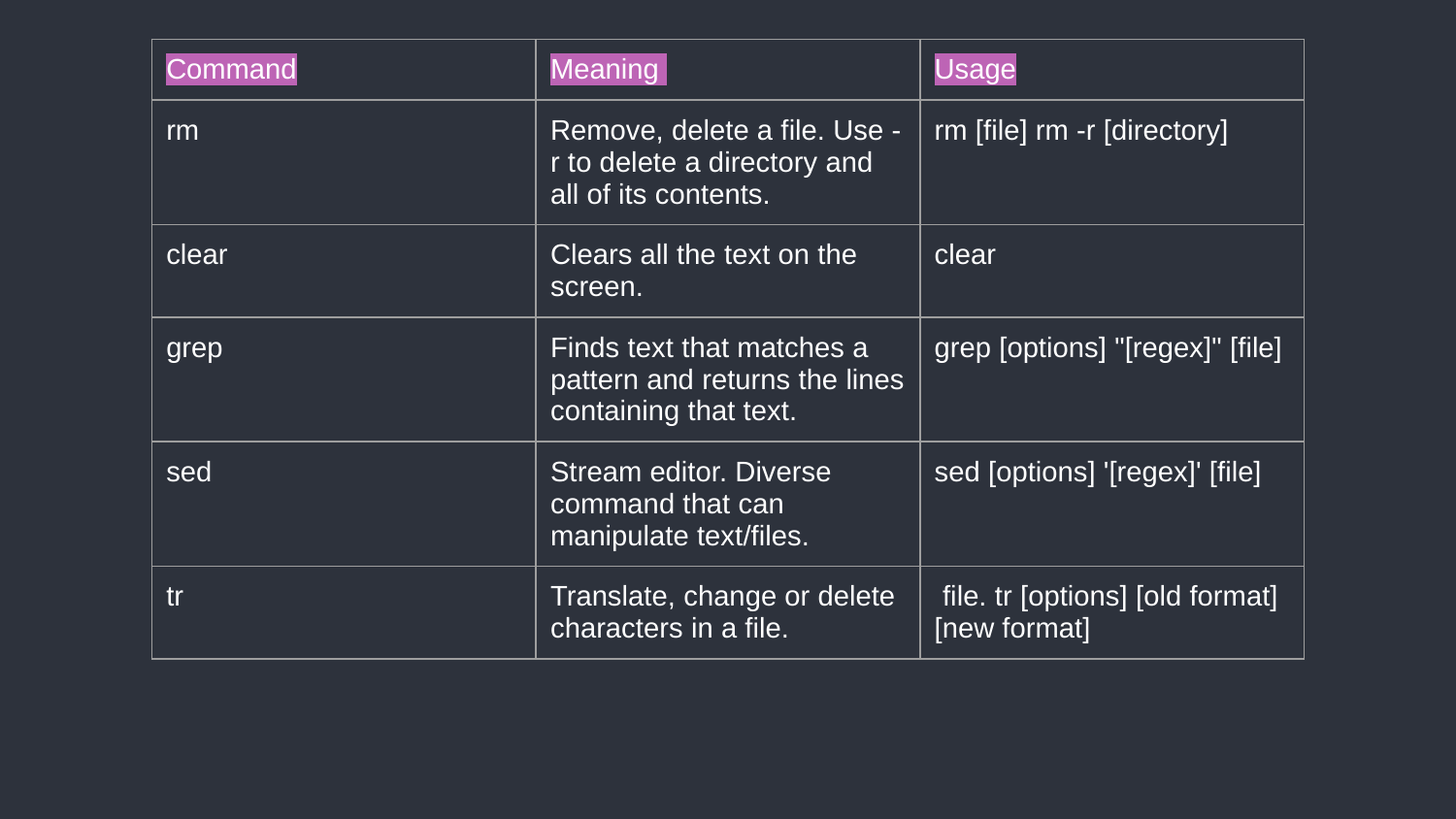

| Command | Meaning | Usage |
| --- | --- | --- |
| rm | Remove, delete a file. Use -r to delete a directory and all of its contents. | rm [file] rm -r [directory] |
| clear | Clears all the text on the screen. | clear |
| grep | Finds text that matches a pattern and returns the lines containing that text. | grep [options] "[regex]" [file] |
| sed | Stream editor. Diverse command that can manipulate text/files. | sed [options] '[regex]' [file] |
| tr | Translate, change or delete characters in a file. | file. tr [options] [old format] [new format] |